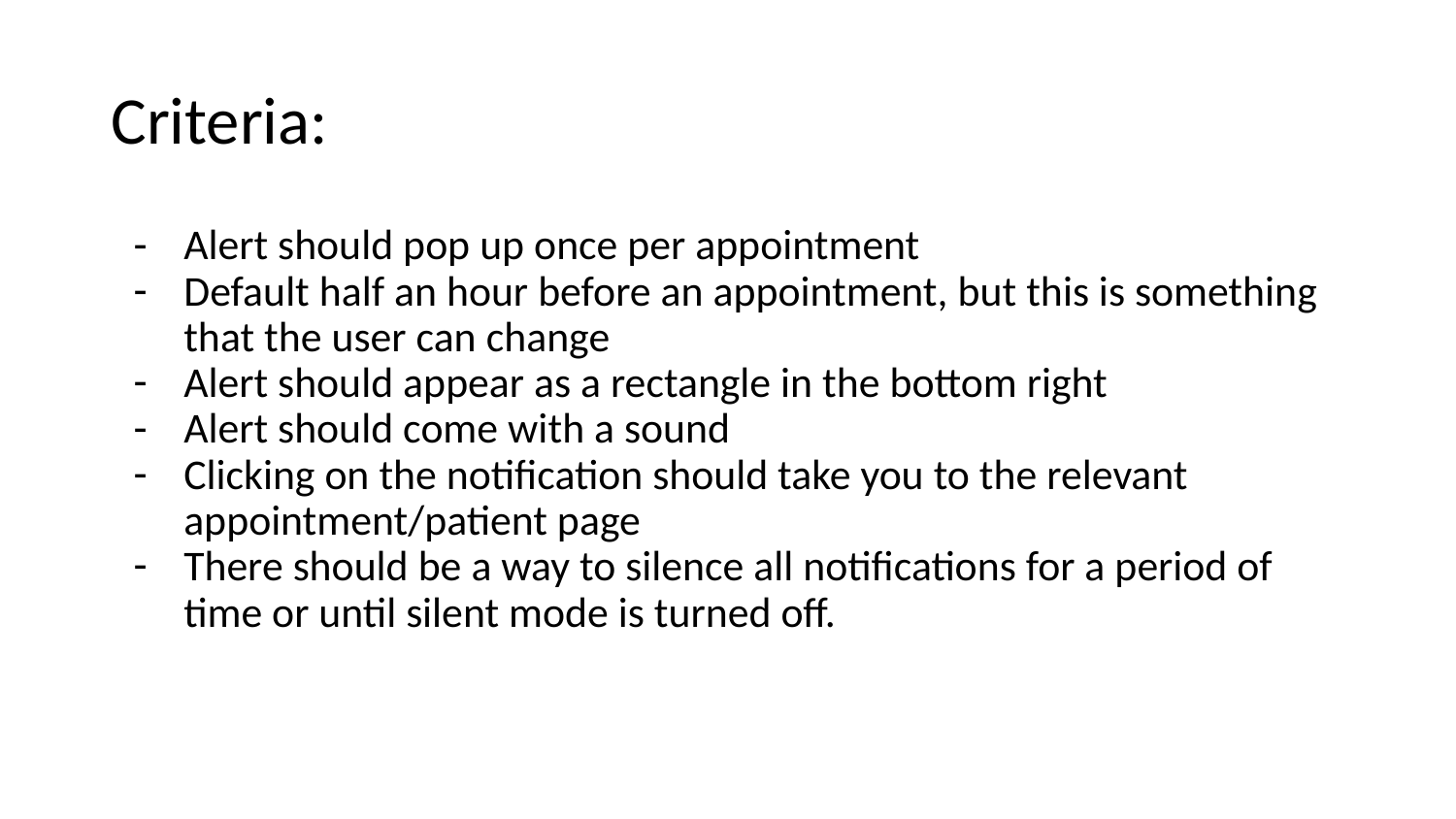

# Criteria:
Alert should pop up once per appointment
Default half an hour before an appointment, but this is something that the user can change
Alert should appear as a rectangle in the bottom right
Alert should come with a sound
Clicking on the notification should take you to the relevant appointment/patient page
There should be a way to silence all notifications for a period of time or until silent mode is turned off.